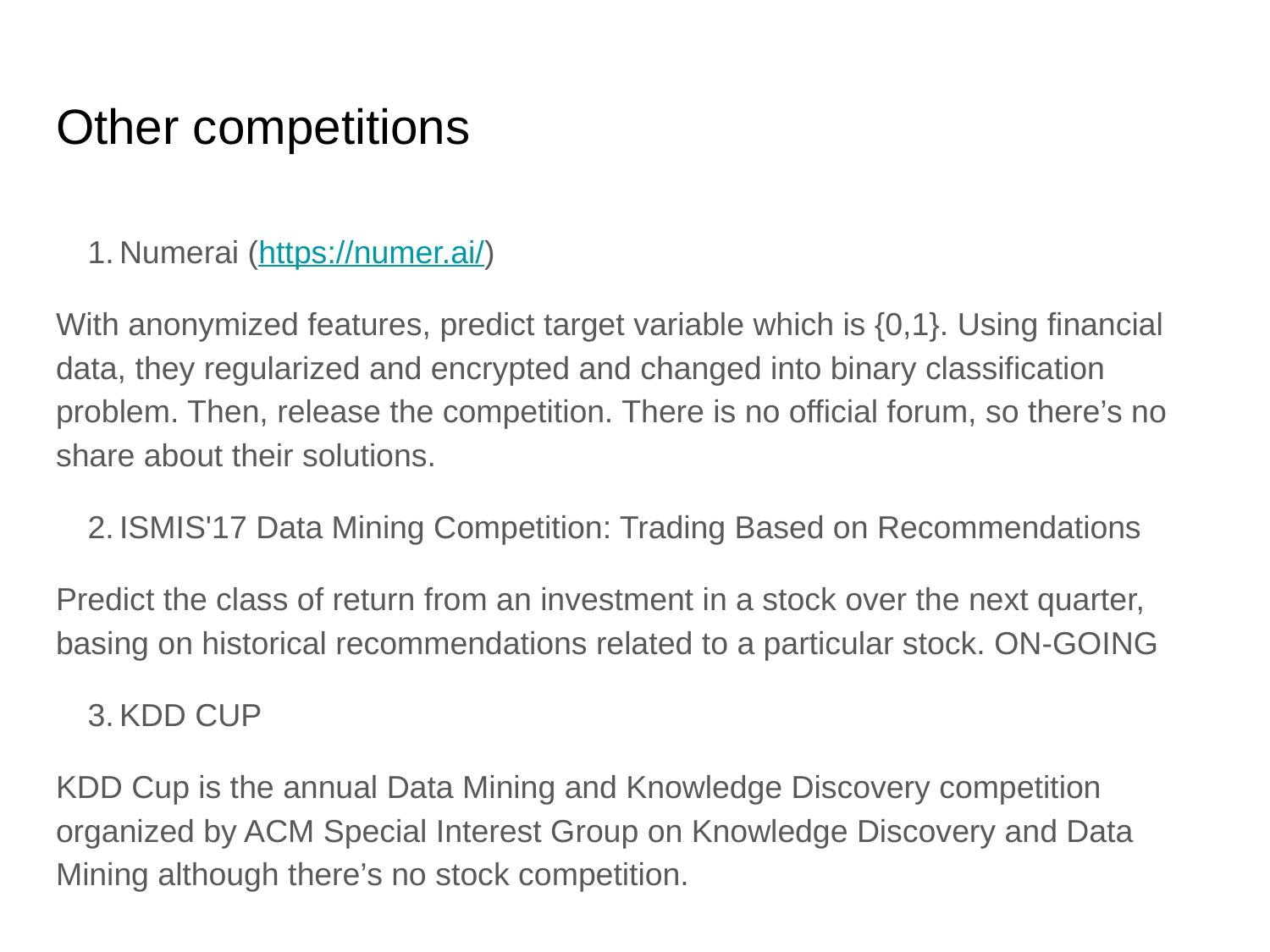

# Other competitions
Numerai (https://numer.ai/)
With anonymized features, predict target variable which is {0,1}. Using financial data, they regularized and encrypted and changed into binary classification problem. Then, release the competition. There is no official forum, so there’s no share about their solutions.
ISMIS'17 Data Mining Competition: Trading Based on Recommendations
Predict the class of return from an investment in a stock over the next quarter, basing on historical recommendations related to a particular stock. ON-GOING
KDD CUP
KDD Cup is the annual Data Mining and Knowledge Discovery competition organized by ACM Special Interest Group on Knowledge Discovery and Data Mining although there’s no stock competition.